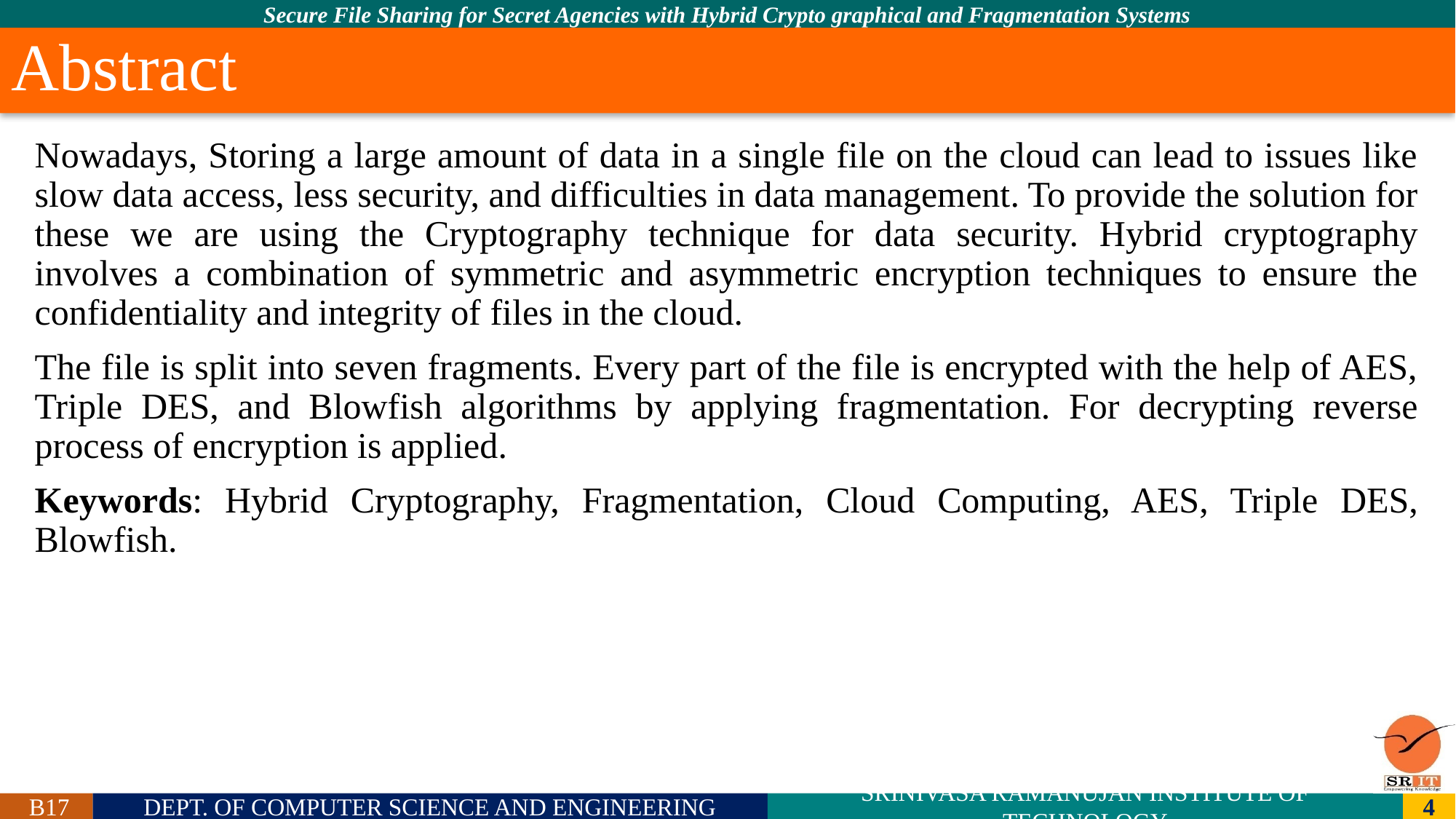

# Abstract
Nowadays, Storing a large amount of data in a single file on the cloud can lead to issues like slow data access, less security, and difficulties in data management. To provide the solution for these we are using the Cryptography technique for data security. Hybrid cryptography involves a combination of symmetric and asymmetric encryption techniques to ensure the confidentiality and integrity of files in the cloud.
The file is split into seven fragments. Every part of the file is encrypted with the help of AES, Triple DES, and Blowfish algorithms by applying fragmentation. For decrypting reverse process of encryption is applied.
Keywords: Hybrid Cryptography, Fragmentation, Cloud Computing, AES, Triple DES, Blowfish.